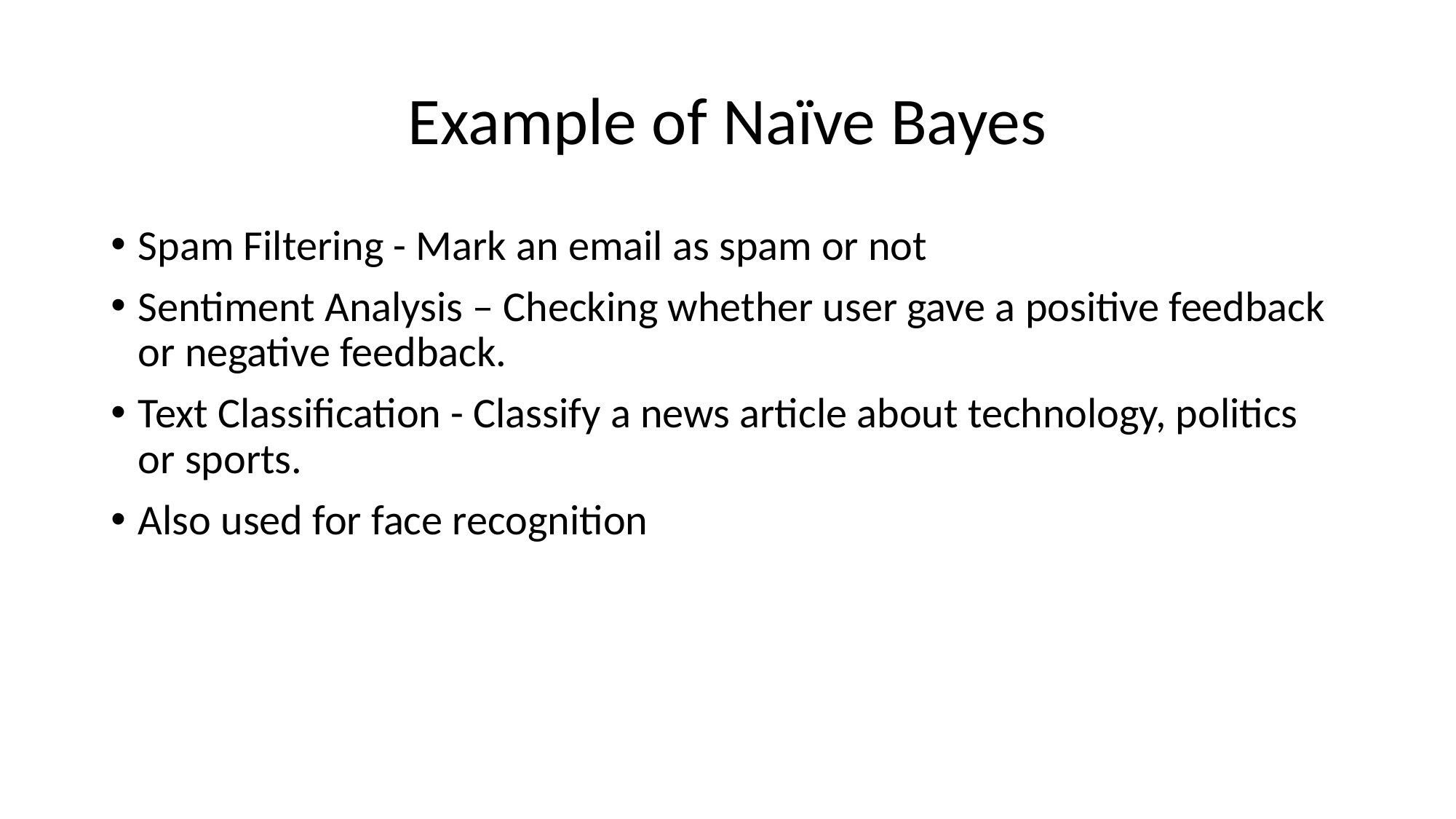

# Example of Naïve Bayes
Spam Filtering - Mark an email as spam or not
Sentiment Analysis – Checking whether user gave a positive feedback or negative feedback.
Text Classification - Classify a news article about technology, politics or sports.
Also used for face recognition